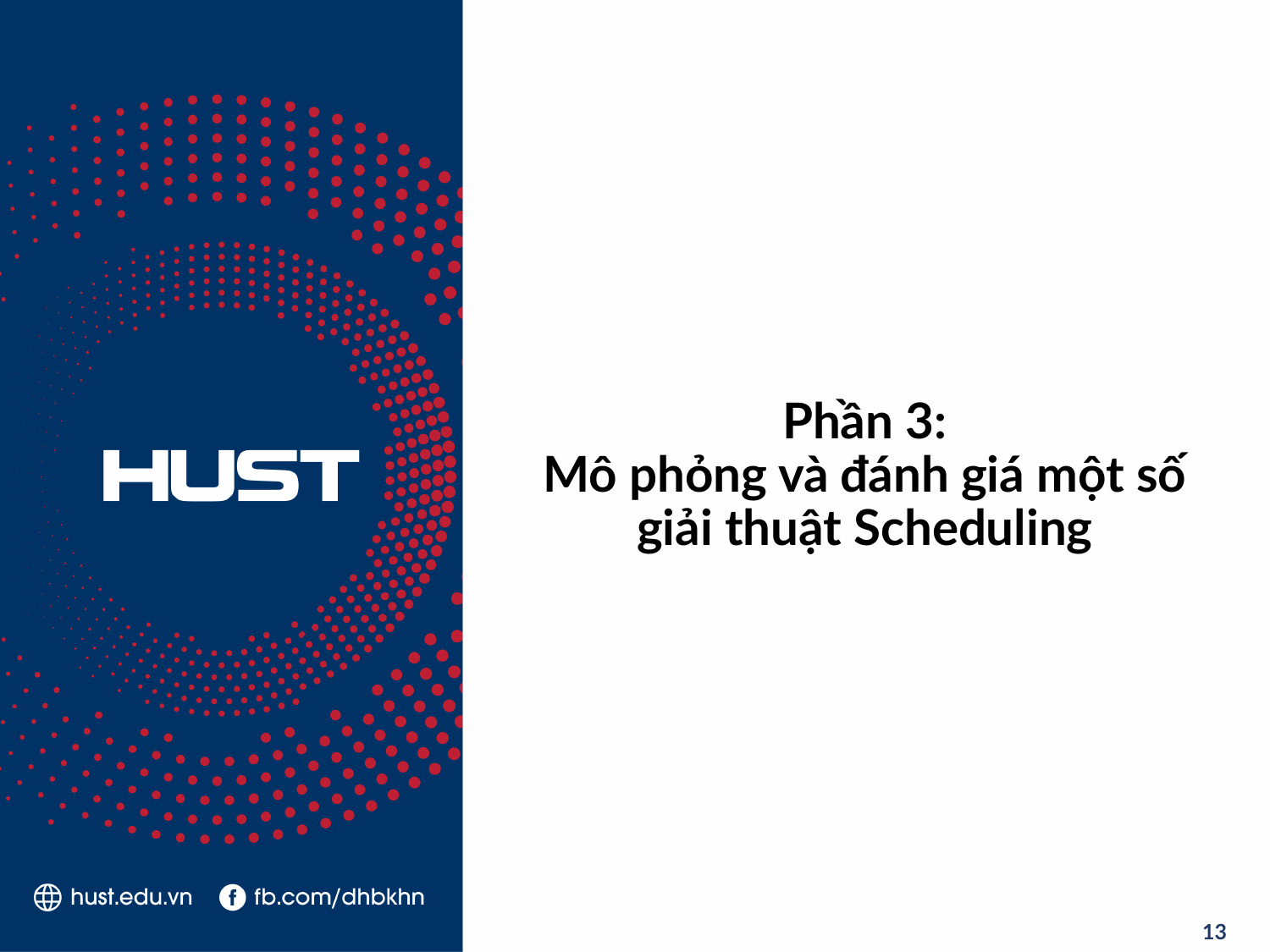

# Phần 3: Mô phỏng và đánh giá một số giải thuật Scheduling
13